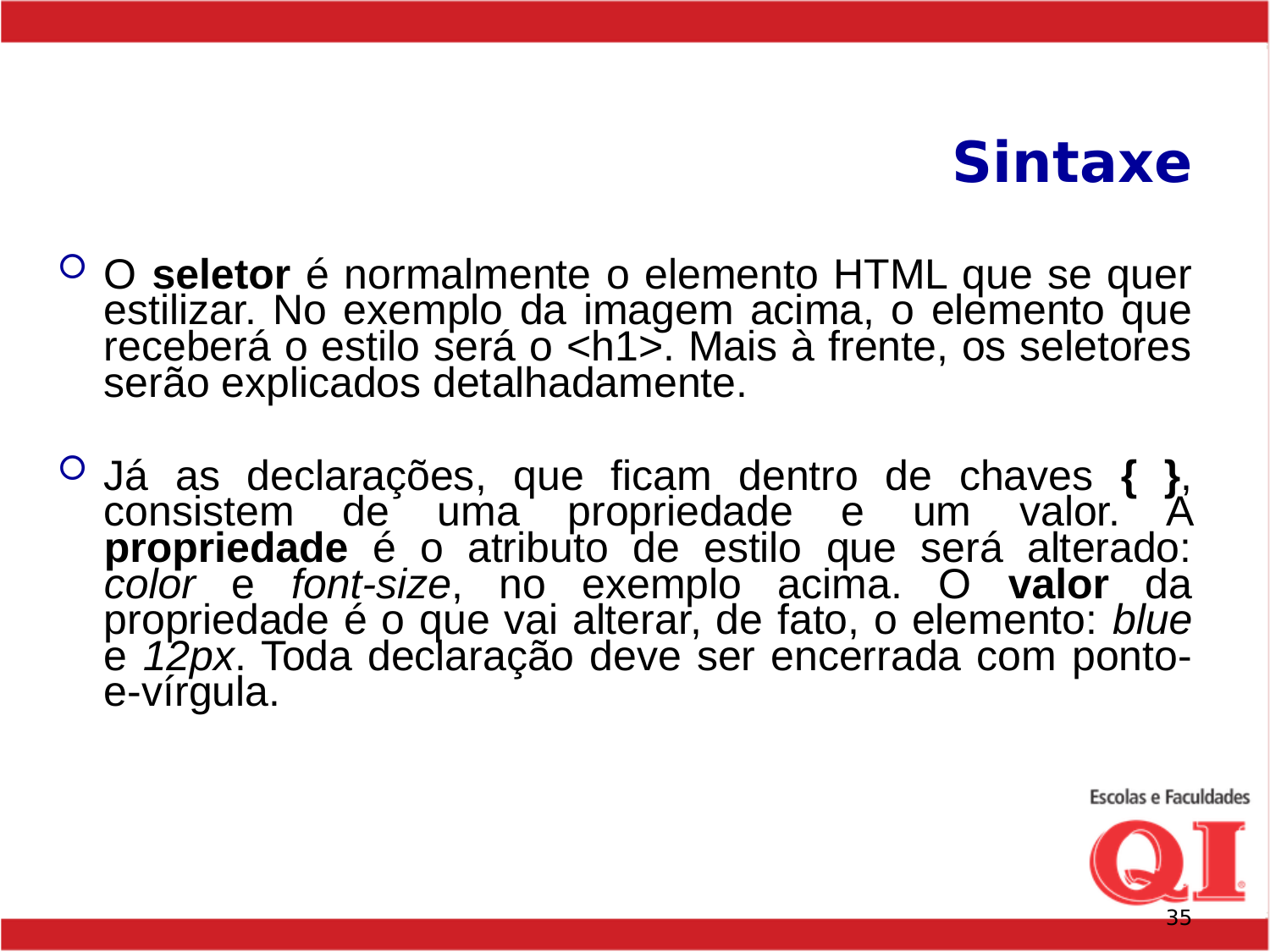

# Sintaxe
O seletor é normalmente o elemento HTML que se quer estilizar. No exemplo da imagem acima, o elemento que receberá o estilo será o <h1>. Mais à frente, os seletores serão explicados detalhadamente.

Já as declarações, que ficam dentro de chaves { }, consistem de uma propriedade e um valor. A propriedade é o atributo de estilo que será alterado: color e font-size, no exemplo acima. O valor da propriedade é o que vai alterar, de fato, o elemento: blue e 12px. Toda declaração deve ser encerrada com ponto-e-vírgula.
35